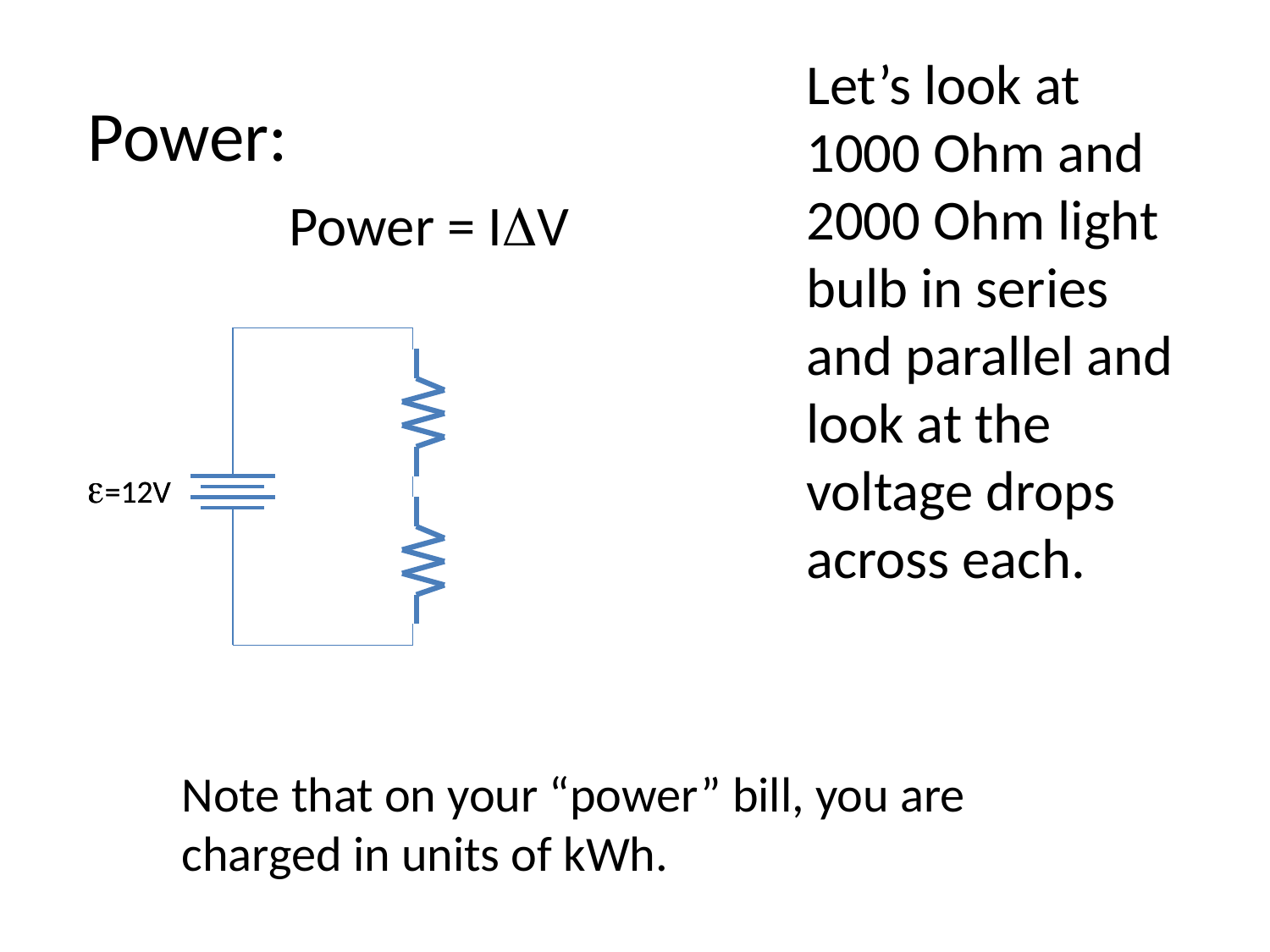

Let’s look at 1000 Ohm and 2000 Ohm light bulb in series and parallel and look at the voltage drops across each.
Power:
Power = IΔV
ε=12V
ε=12V
Note that on your “power” bill, you are charged in units of kWh.